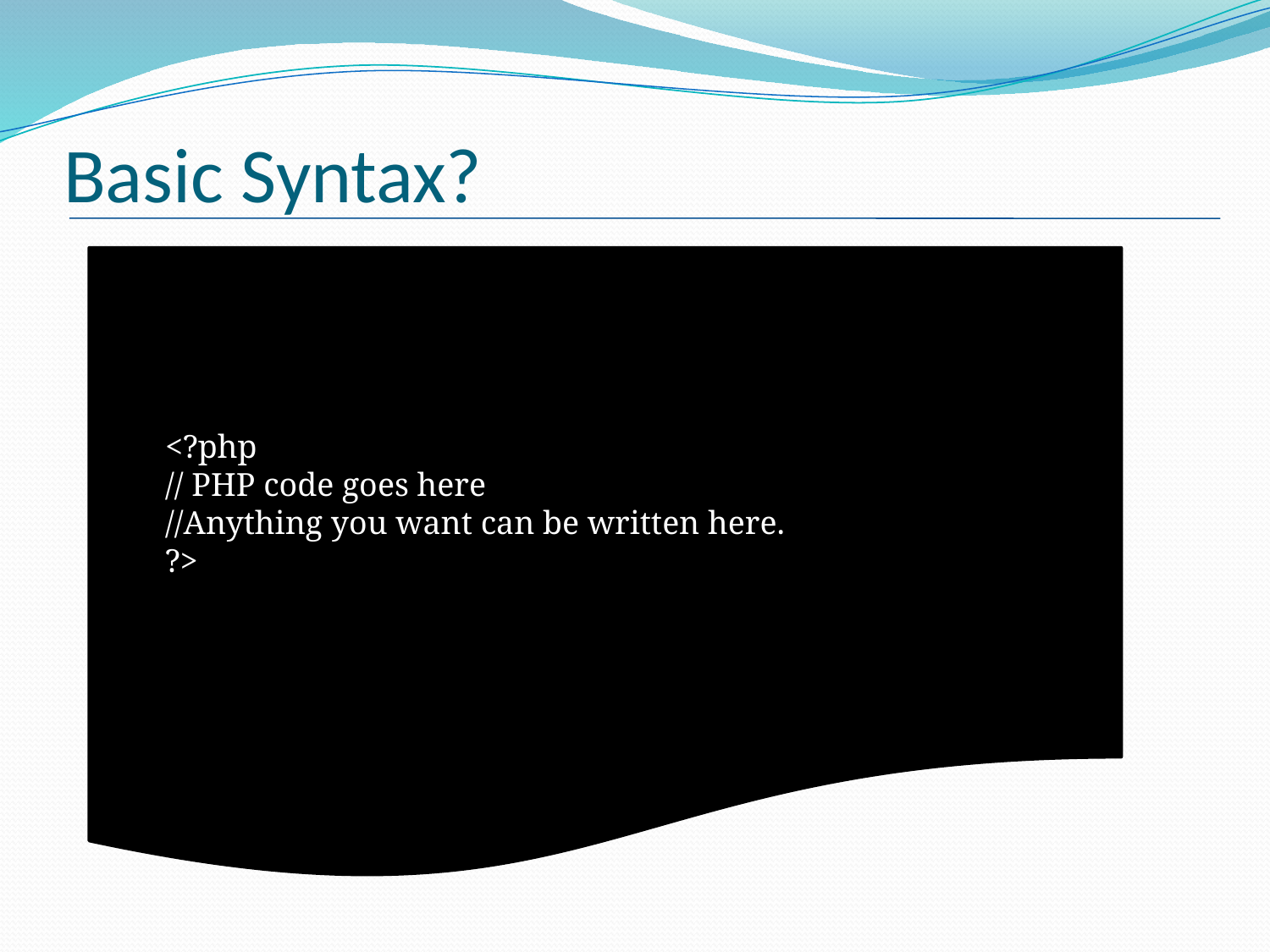

# Basic Syntax?

<?php
// PHP code goes here
//Anything you want can be written here.
?>